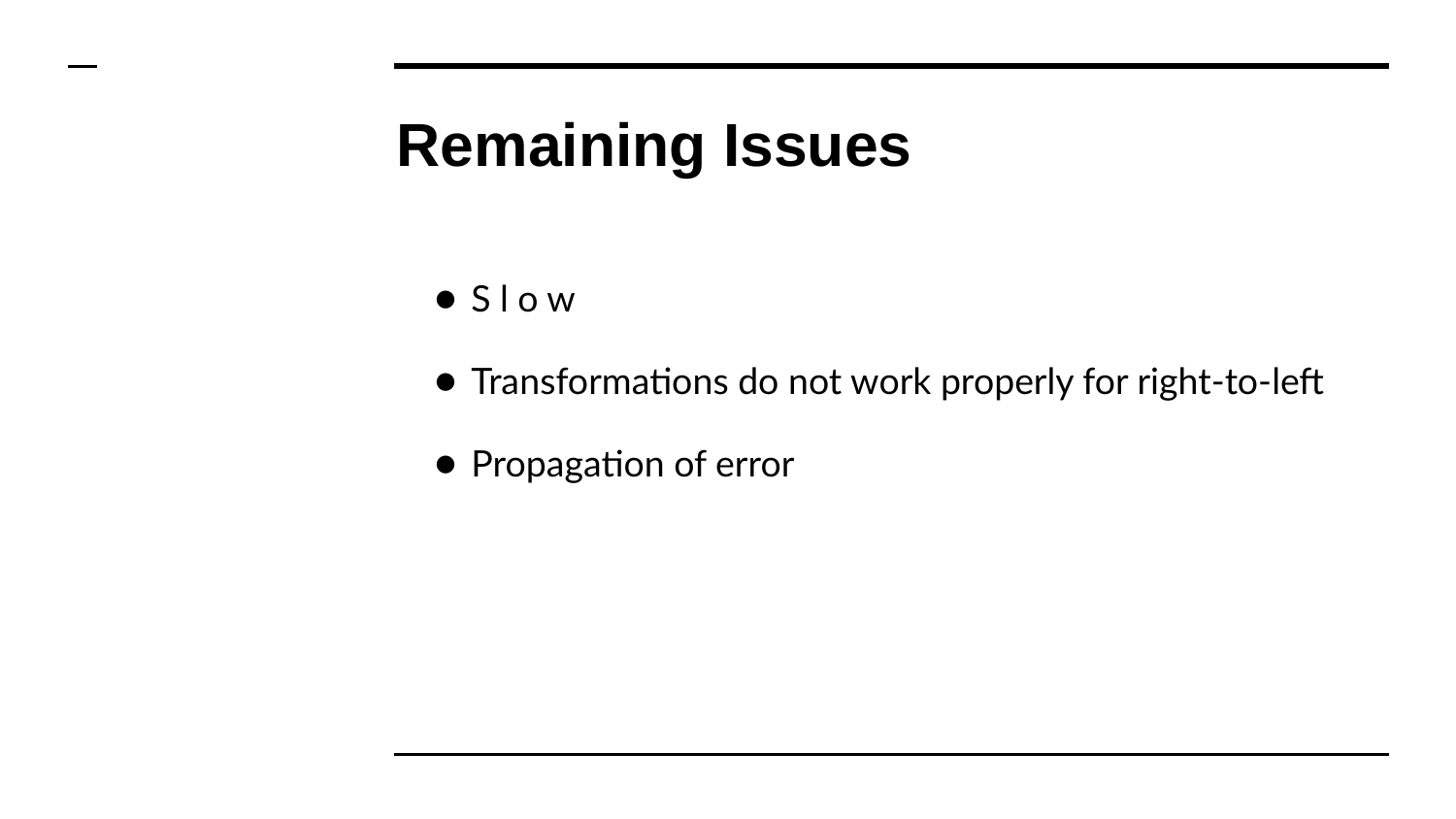

# Remaining Issues
S l o w
Transformations do not work properly for right-to-left
Propagation of error